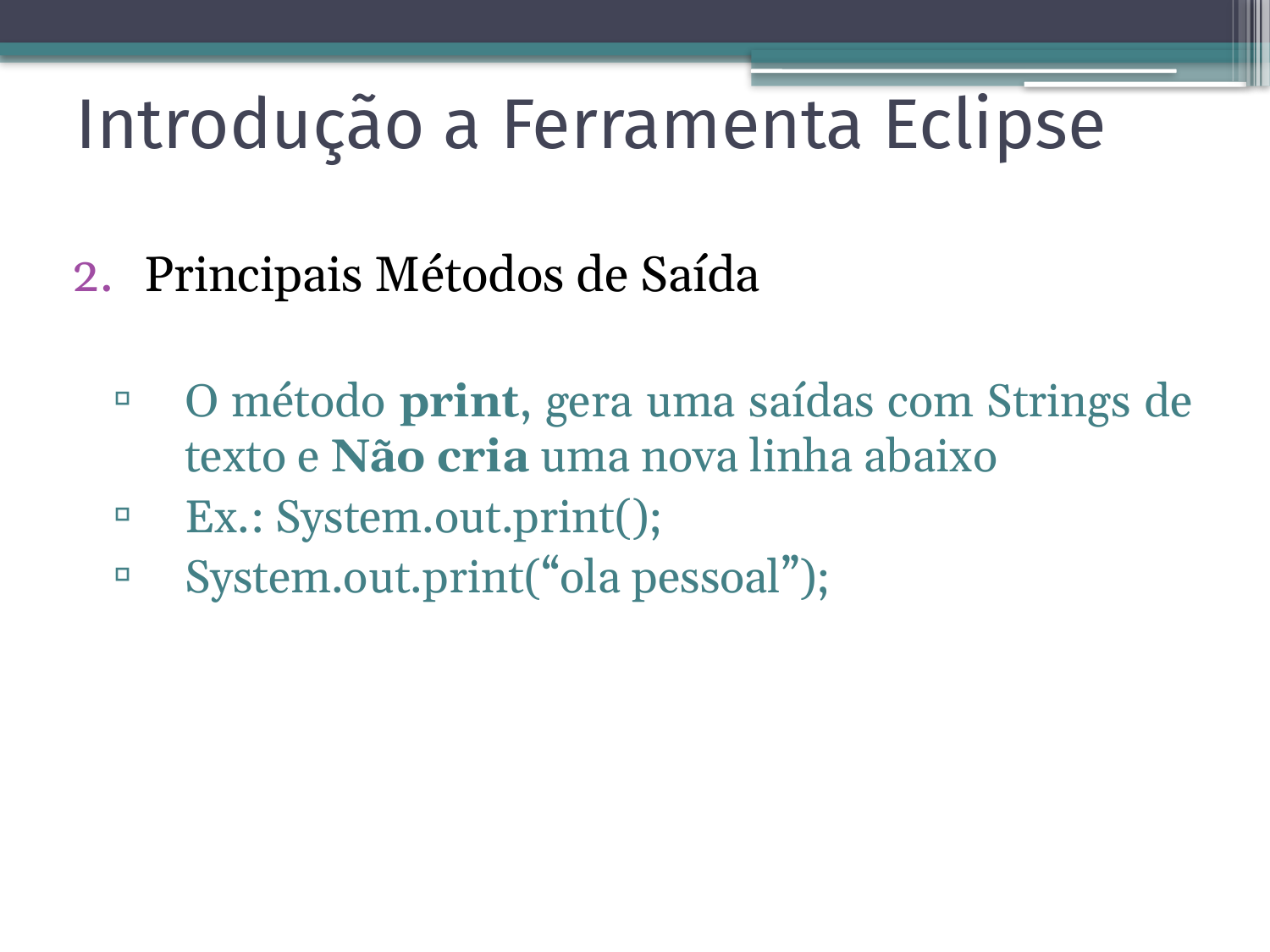

# Introdução a Ferramenta Eclipse
Principais Métodos de Saída

O método print, gera uma saídas com Strings de texto e Não cria uma nova linha abaixo
Ex.: System.out.print();
System.out.print(“ola pessoal”);